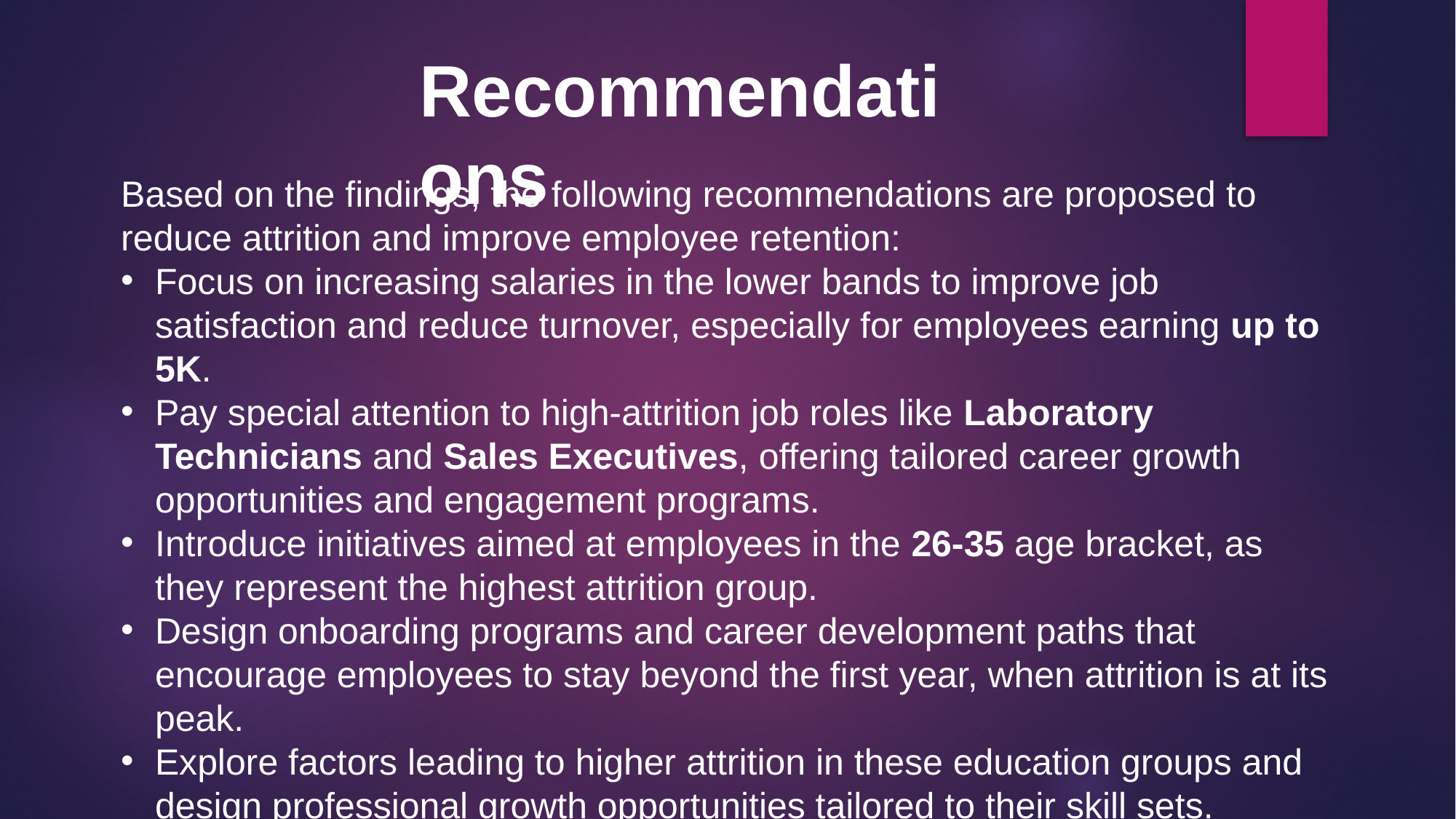

Recommendations
Based on the findings, the following recommendations are proposed to reduce attrition and improve employee retention:
Focus on increasing salaries in the lower bands to improve job satisfaction and reduce turnover, especially for employees earning up to 5K.
Pay special attention to high-attrition job roles like Laboratory Technicians and Sales Executives, offering tailored career growth opportunities and engagement programs.
Introduce initiatives aimed at employees in the 26-35 age bracket, as they represent the highest attrition group.
Design onboarding programs and career development paths that encourage employees to stay beyond the first year, when attrition is at its peak.
Explore factors leading to higher attrition in these education groups and design professional growth opportunities tailored to their skill sets.